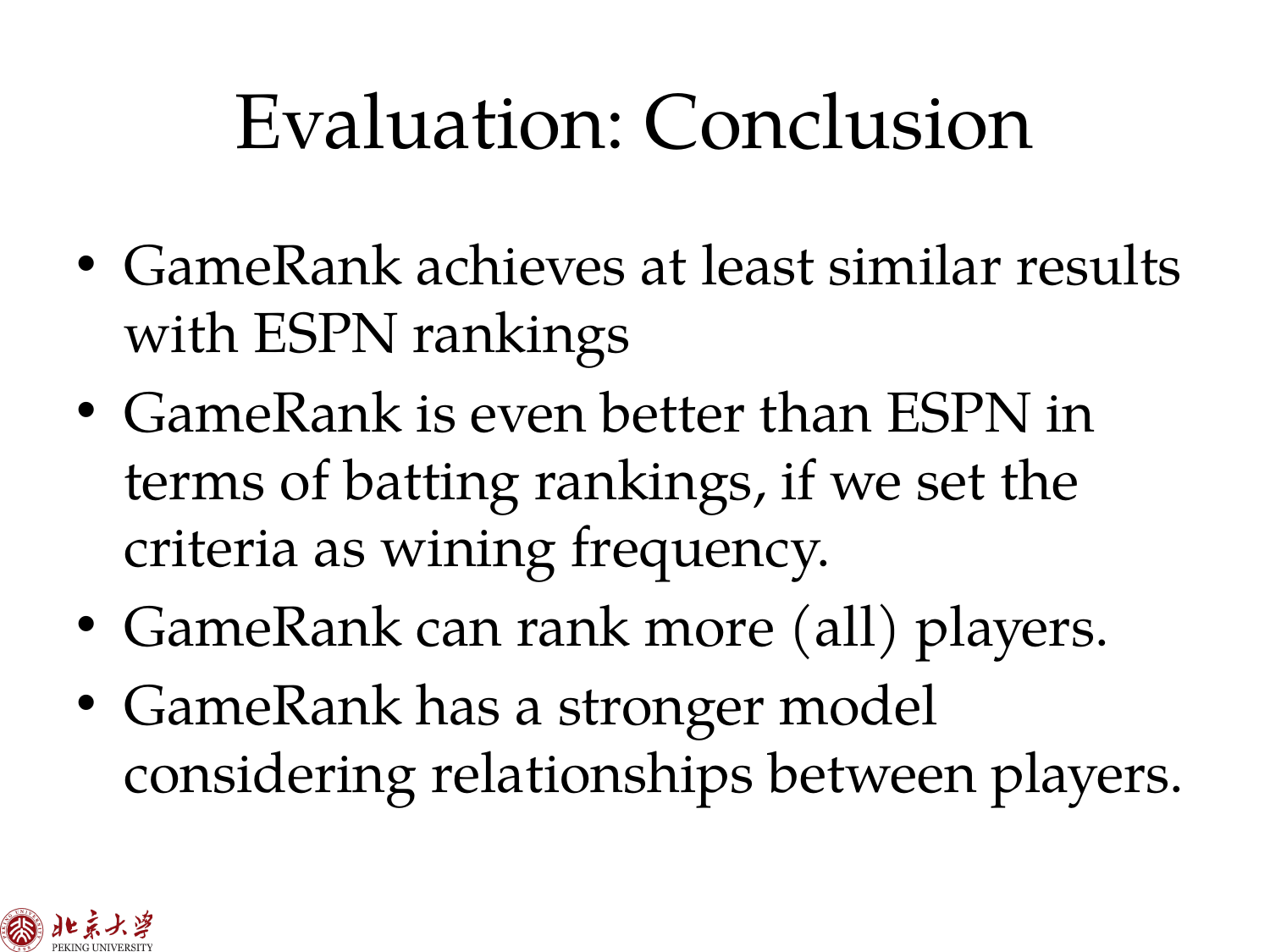

# Evaluation: Conclusion
GameRank achieves at least similar results with ESPN rankings
GameRank is even better than ESPN in terms of batting rankings, if we set the criteria as wining frequency.
GameRank can rank more (all) players.
GameRank has a stronger model considering relationships between players.